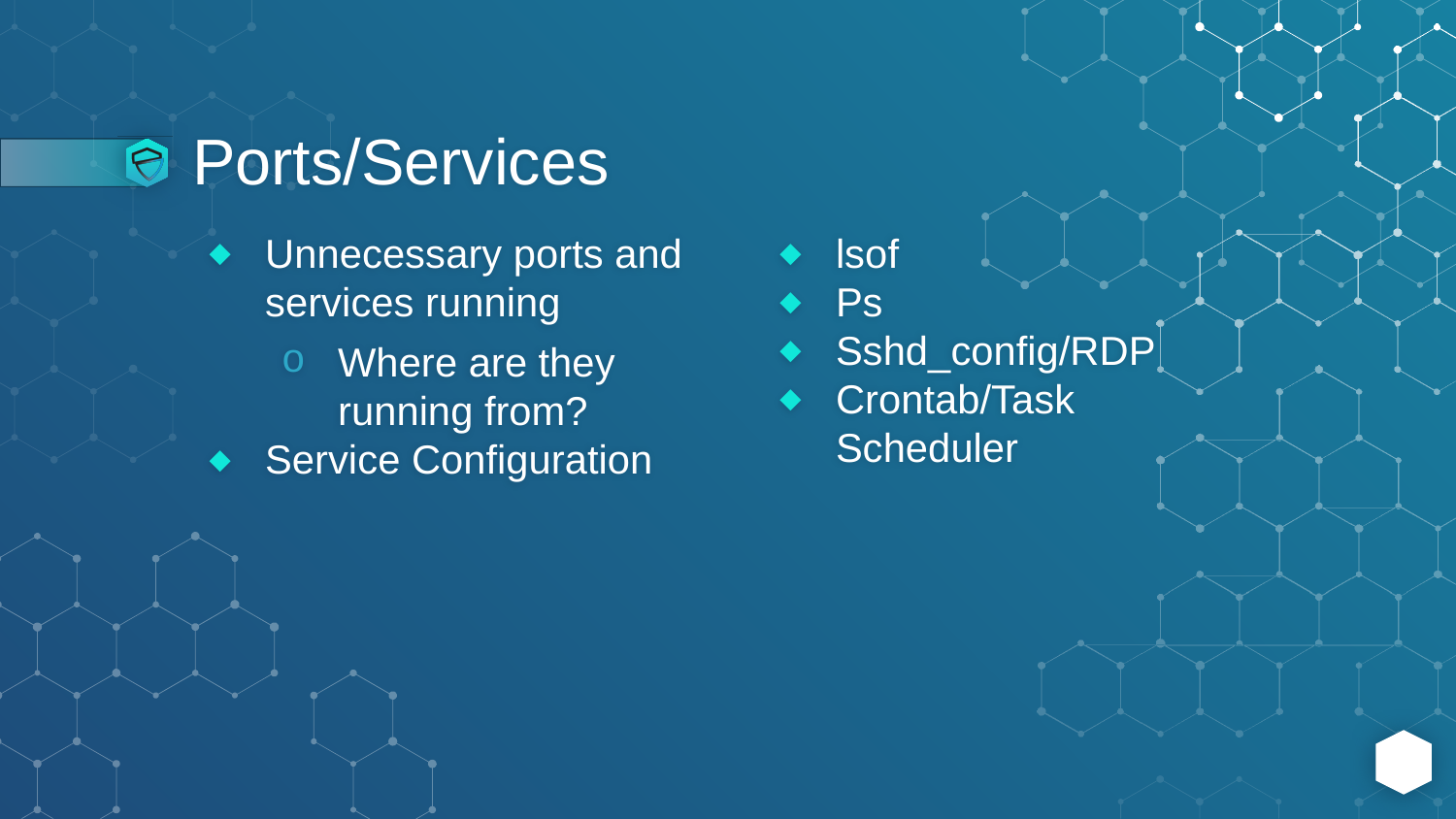

# Ports/Services
Unnecessary ports and services running
Where are they running from?
Service Configuration

lsof
Ps
Sshd_config/RDP
Crontab/Task Scheduler